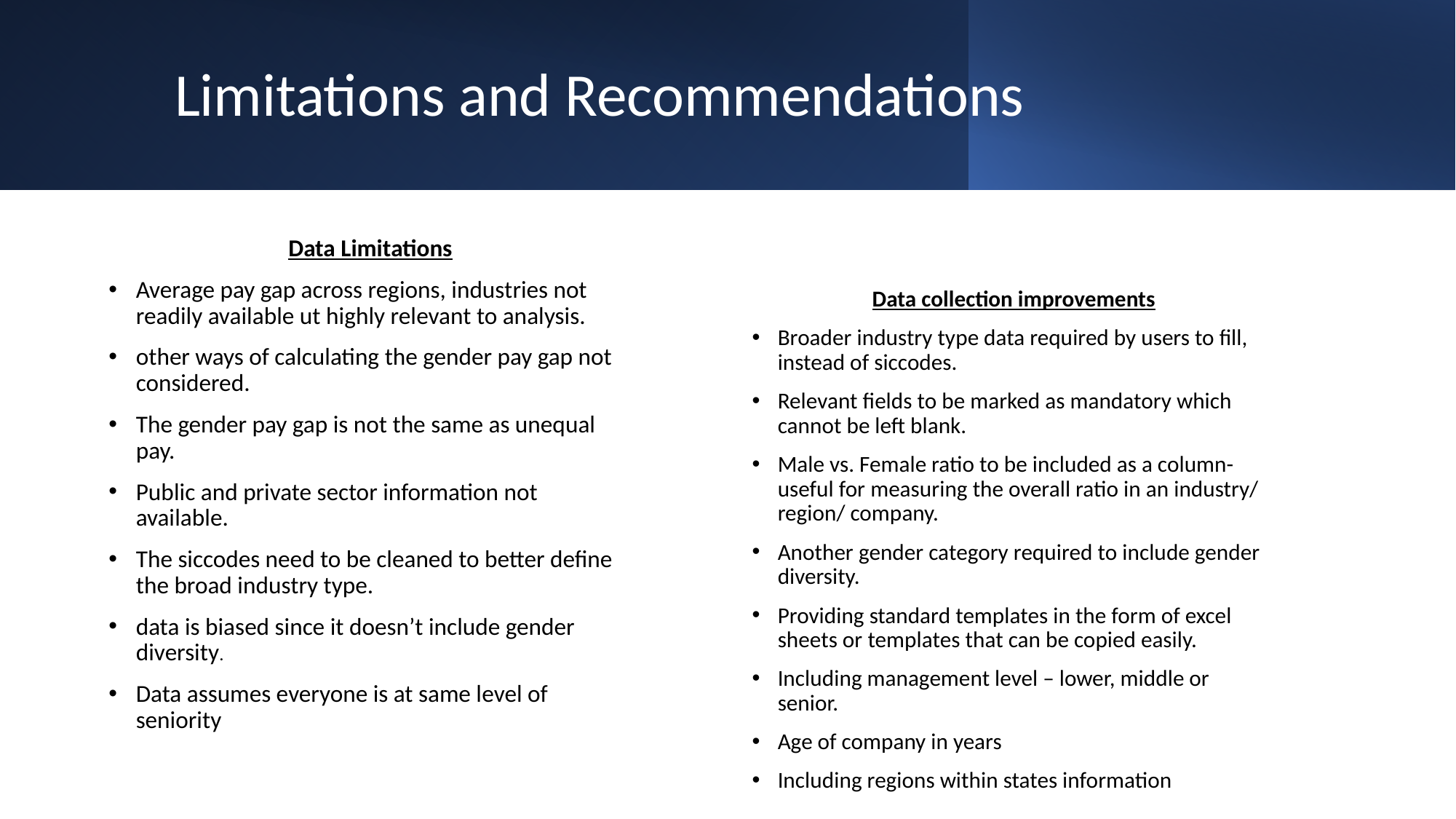

# Limitations and Recommendations
Data Limitations
Average pay gap across regions, industries not readily available ut highly relevant to analysis.
other ways of calculating the gender pay gap not considered.
The gender pay gap is not the same as unequal pay.
Public and private sector information not available.
The siccodes need to be cleaned to better define the broad industry type.
data is biased since it doesn’t include gender diversity.
Data assumes everyone is at same level of seniority
Data collection improvements
Broader industry type data required by users to fill, instead of siccodes.
Relevant fields to be marked as mandatory which cannot be left blank.
Male vs. Female ratio to be included as a column- useful for measuring the overall ratio in an industry/ region/ company.
Another gender category required to include gender diversity.
Providing standard templates in the form of excel sheets or templates that can be copied easily.
Including management level – lower, middle or senior.
Age of company in years
Including regions within states information